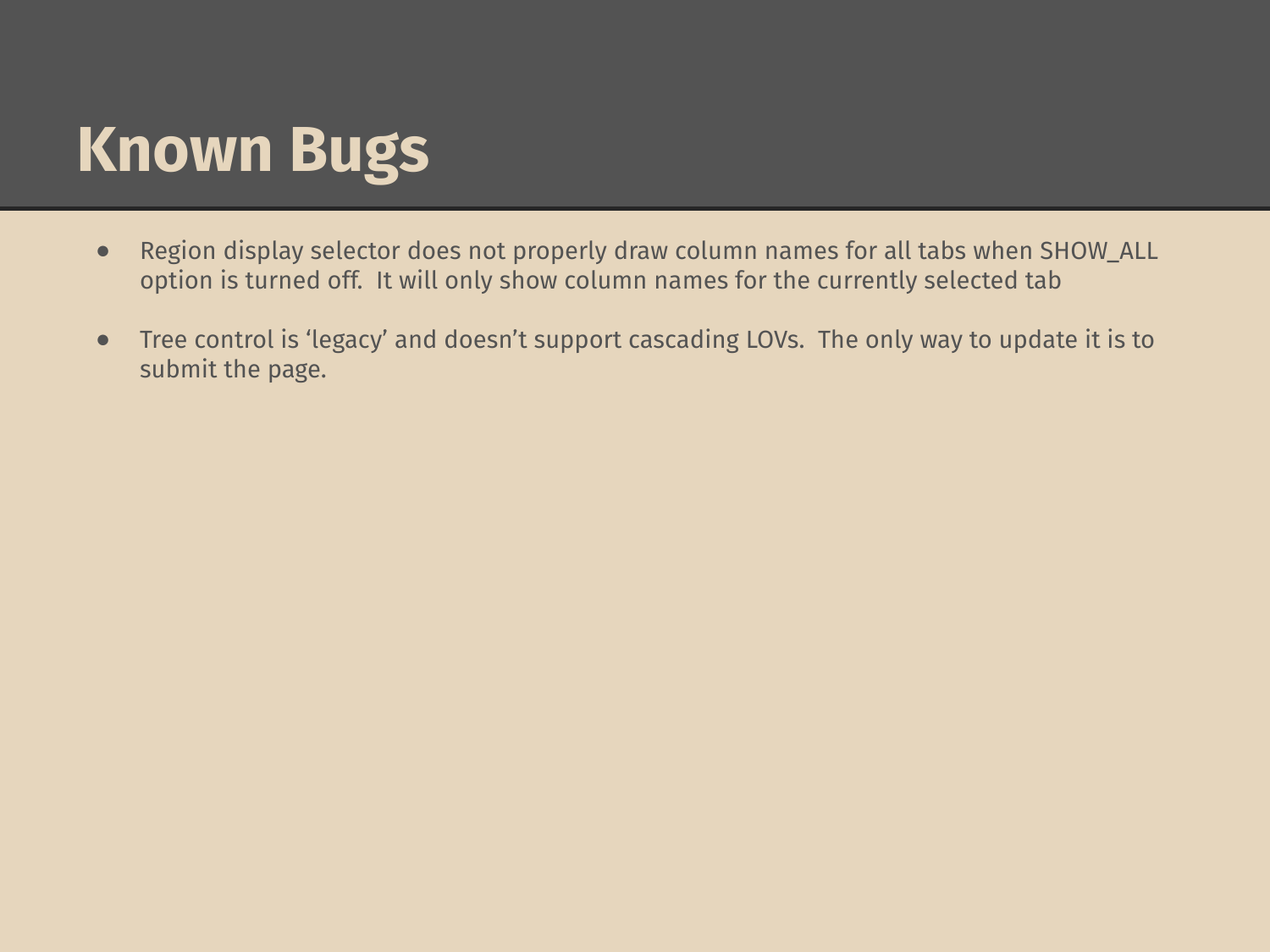

# Known Bugs
Region display selector does not properly draw column names for all tabs when SHOW_ALL option is turned off.  It will only show column names for the currently selected tab
Tree control is ‘legacy’ and doesn’t support cascading LOVs.  The only way to update it is to submit the page.